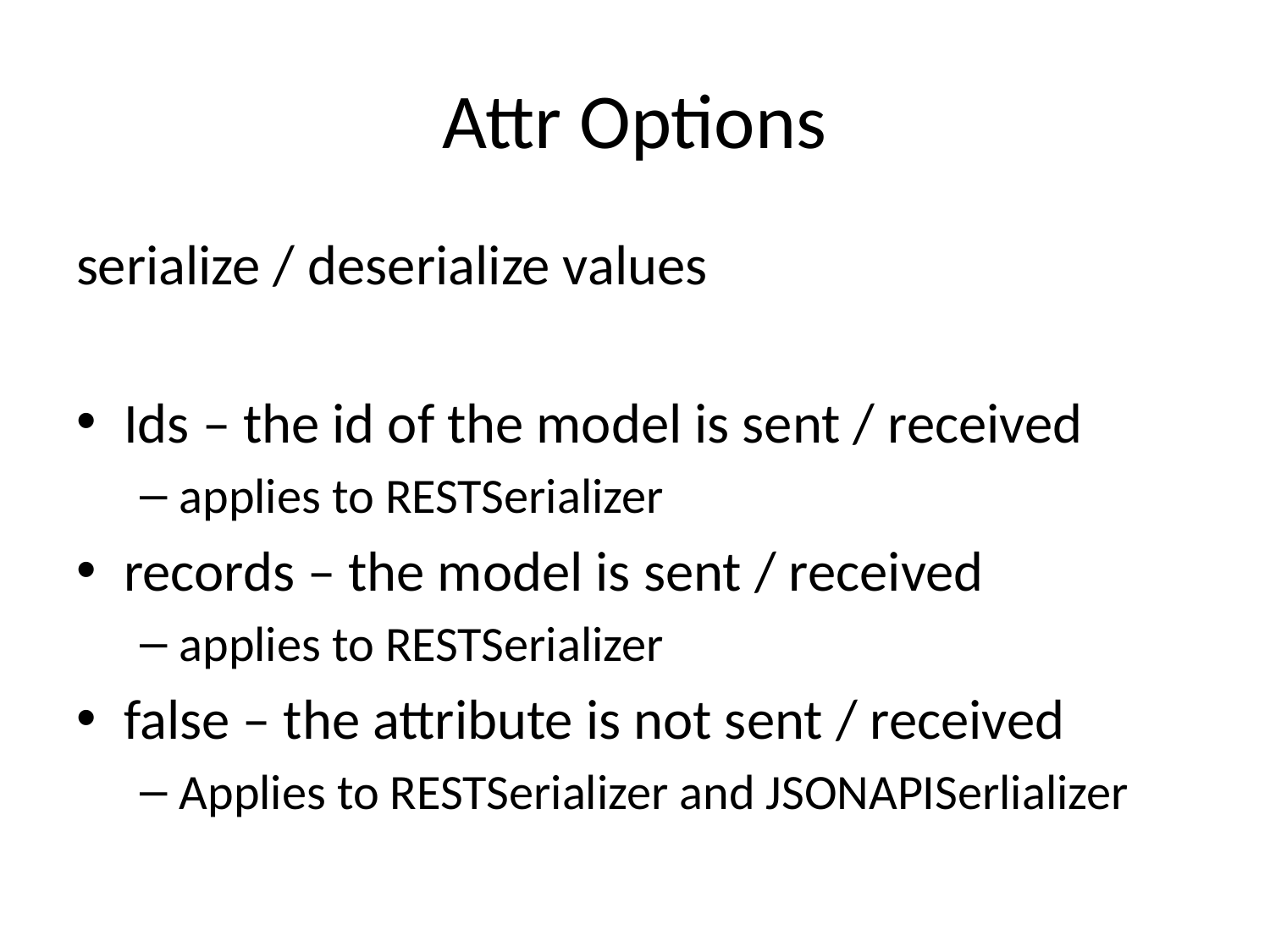

# Attr Options
serialize / deserialize values

Ids – the id of the model is sent / received
applies to RESTSerializer
records – the model is sent / received
applies to RESTSerializer
false – the attribute is not sent / received
Applies to RESTSerializer and JSONAPISerlializer